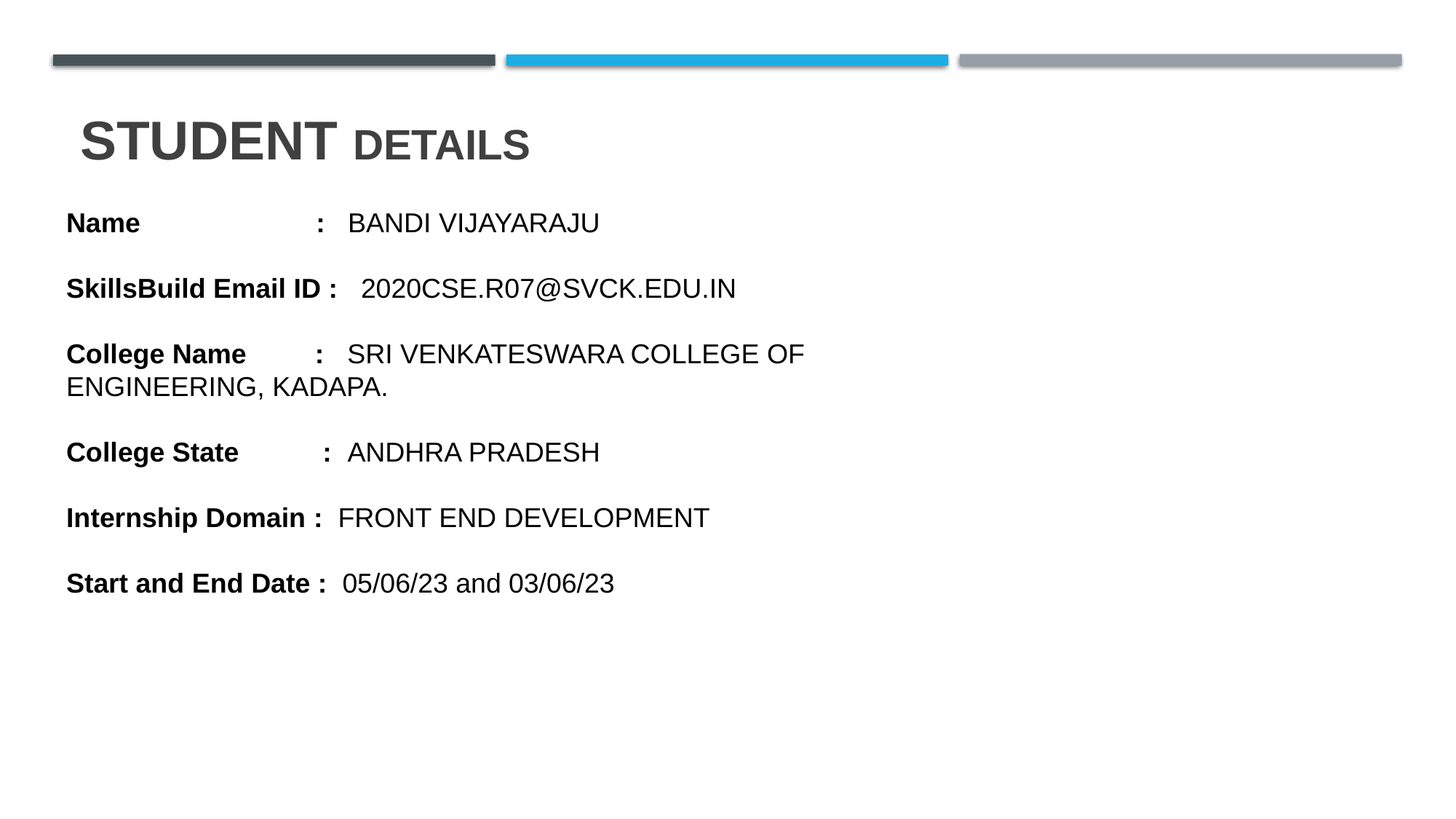

Student Details
Name                       :   BANDI VIJAYARAJU

SkillsBuild Email ID :   2020CSE.R07@SVCK.EDU.IN

College Name         :   SRI VENKATESWARA COLLEGE OF ENGINEERING, KADAPA.

College State           :  ANDHRA PRADESH

Internship Domain :  FRONT END DEVELOPMENT

Start and End Date :  05/06/23 and 03/06/23